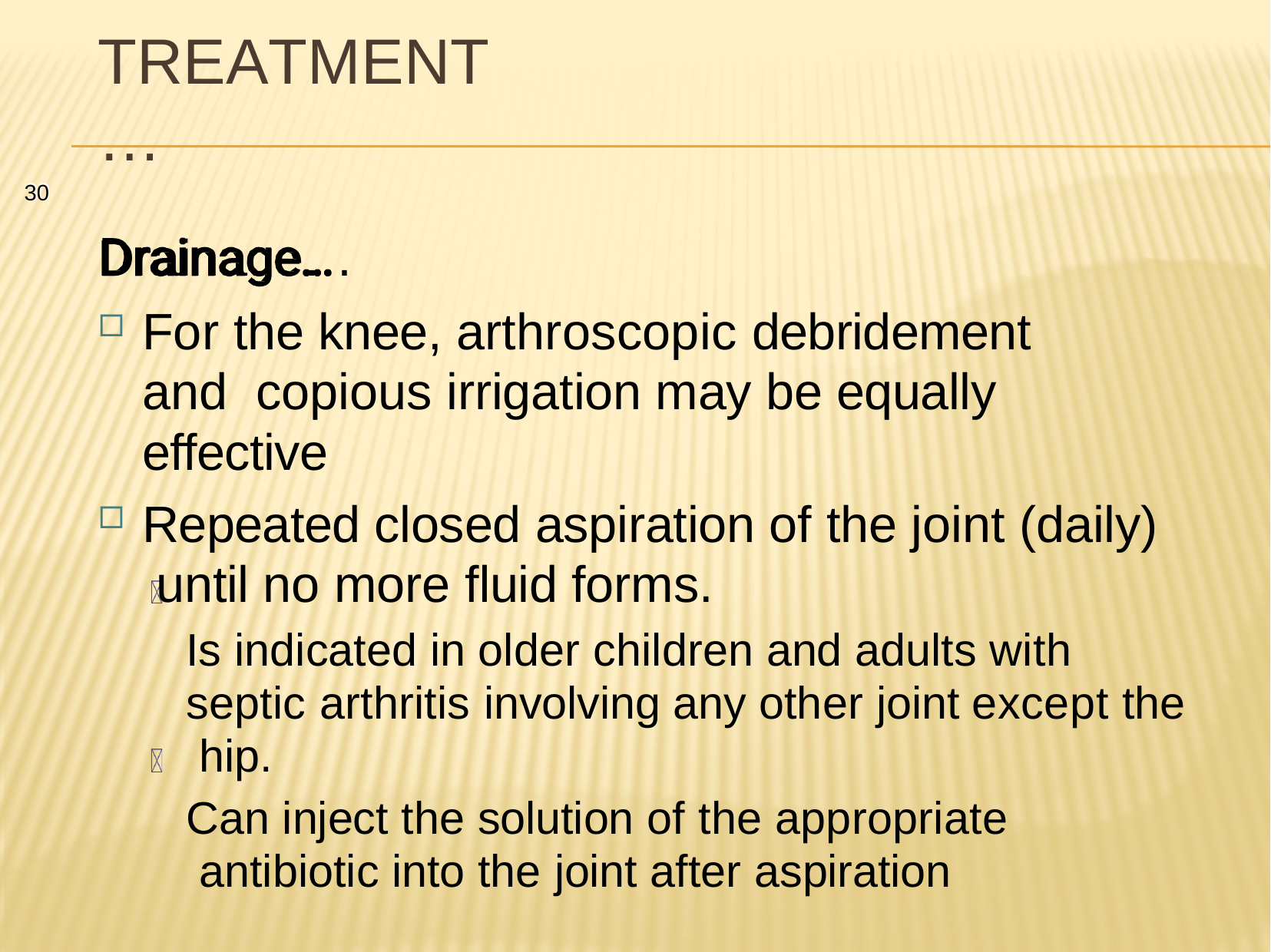

# Treatment…
30

Drainage…
For the knee, arthroscopic debridement and  copious irrigation may be equally effective
Repeated closed aspiration of the joint (daily)  until no more ﬂuid forms.
Is indicated in older children and adults with  septic arthritis involving any other joint except the  hip.
Can inject the solution of the appropriate  antibiotic into the joint after aspiration